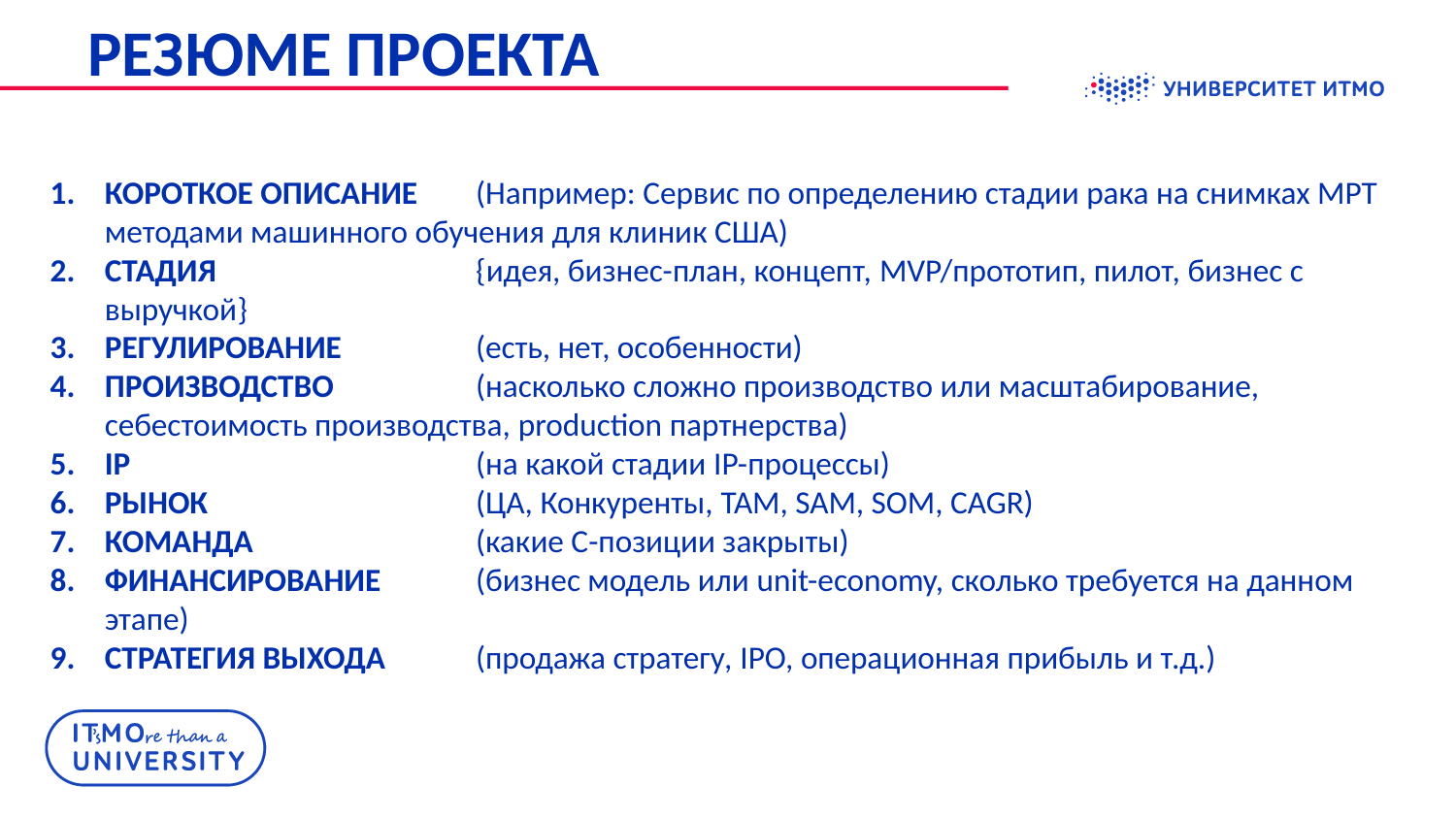

# РЕЗЮМЕ ПРОЕКТА
КОРОТКОЕ ОПИСАНИЕ	(Например: Сервис по определению стадии рака на снимках МРТ методами машинного обучения для клиник США)
СТАДИЯ	{идея, бизнес-план, концепт, MVP/прототип, пилот, бизнес с выручкой}
РЕГУЛИРОВАНИЕ	(есть, нет, особенности)
ПРОИЗВОДСТВО	(насколько сложно производство или масштабирование, себестоимость производства, production партнерства)
IP 	(на какой стадии IP-процессы)
РЫНОК	(ЦА, Конкуренты, TAM, SAM, SOM, CAGR)
КОМАНДА	(какие С-позиции закрыты)
ФИНАНСИРОВАНИЕ	(бизнес модель или unit-economy, сколько требуется на данном этапе)
СТРАТЕГИЯ ВЫХОДА	(продажа стратегу, IPO, операционная прибыль и т.д.)